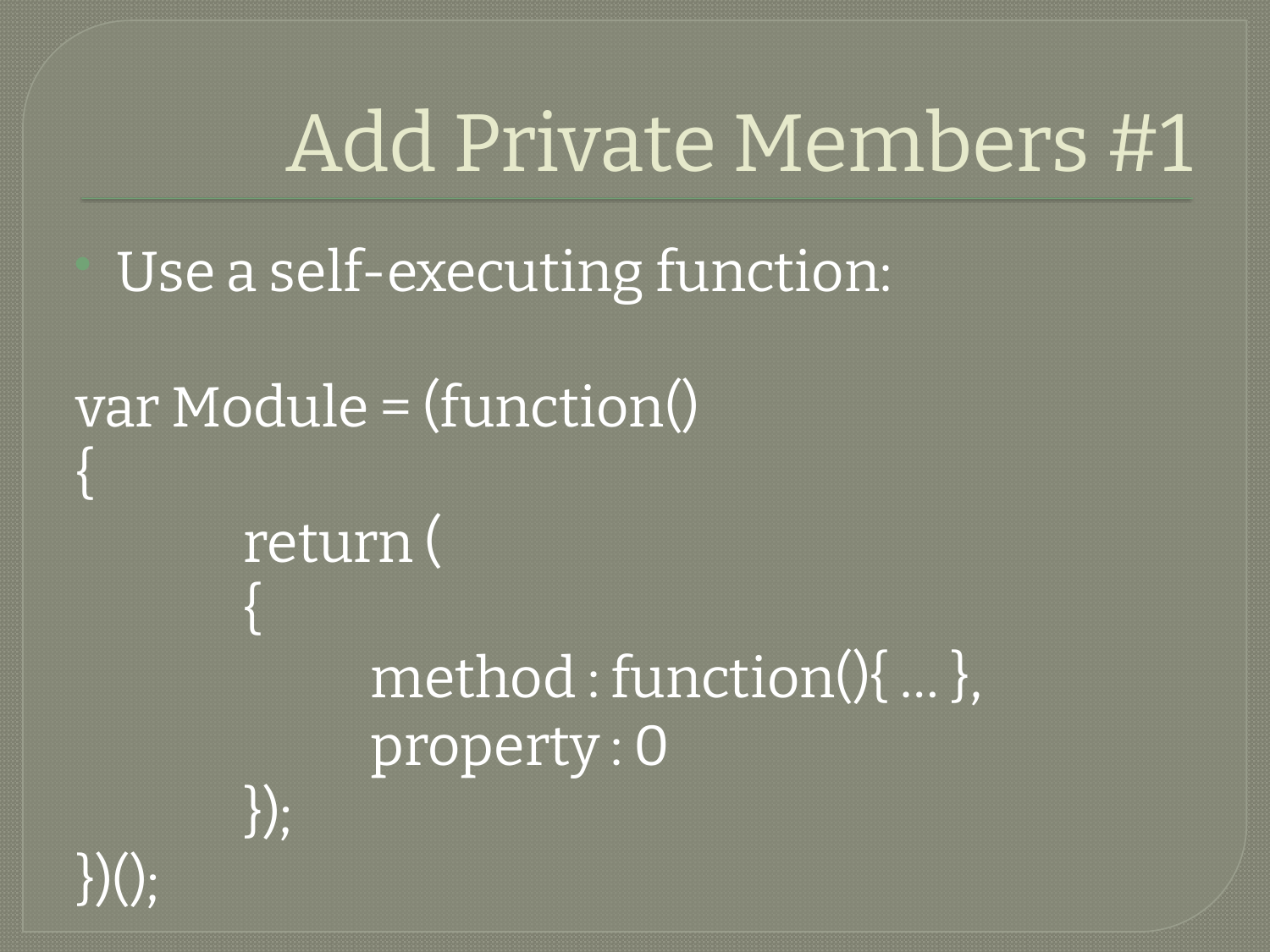

# Add Private Members #1
Use a self-executing function:

var Module = (function()
{
		return (
		{
			method : function(){ … },
			property : 0
		});
})();